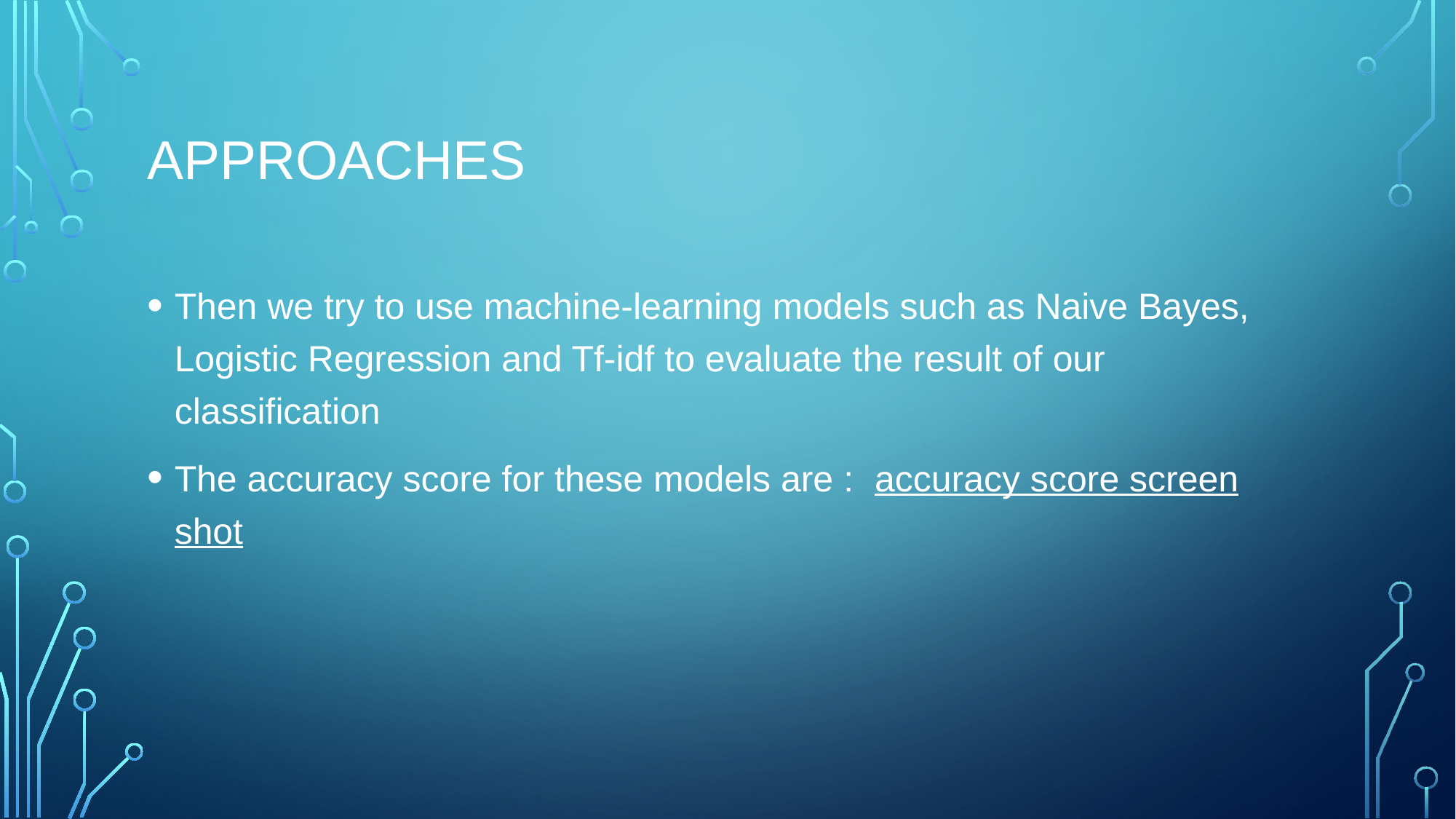

# Approaches
Then we try to use machine-learning models such as Naive Bayes, Logistic Regression and Tf-idf to evaluate the result of our classification
The accuracy score for these models are :  accuracy score screen shot